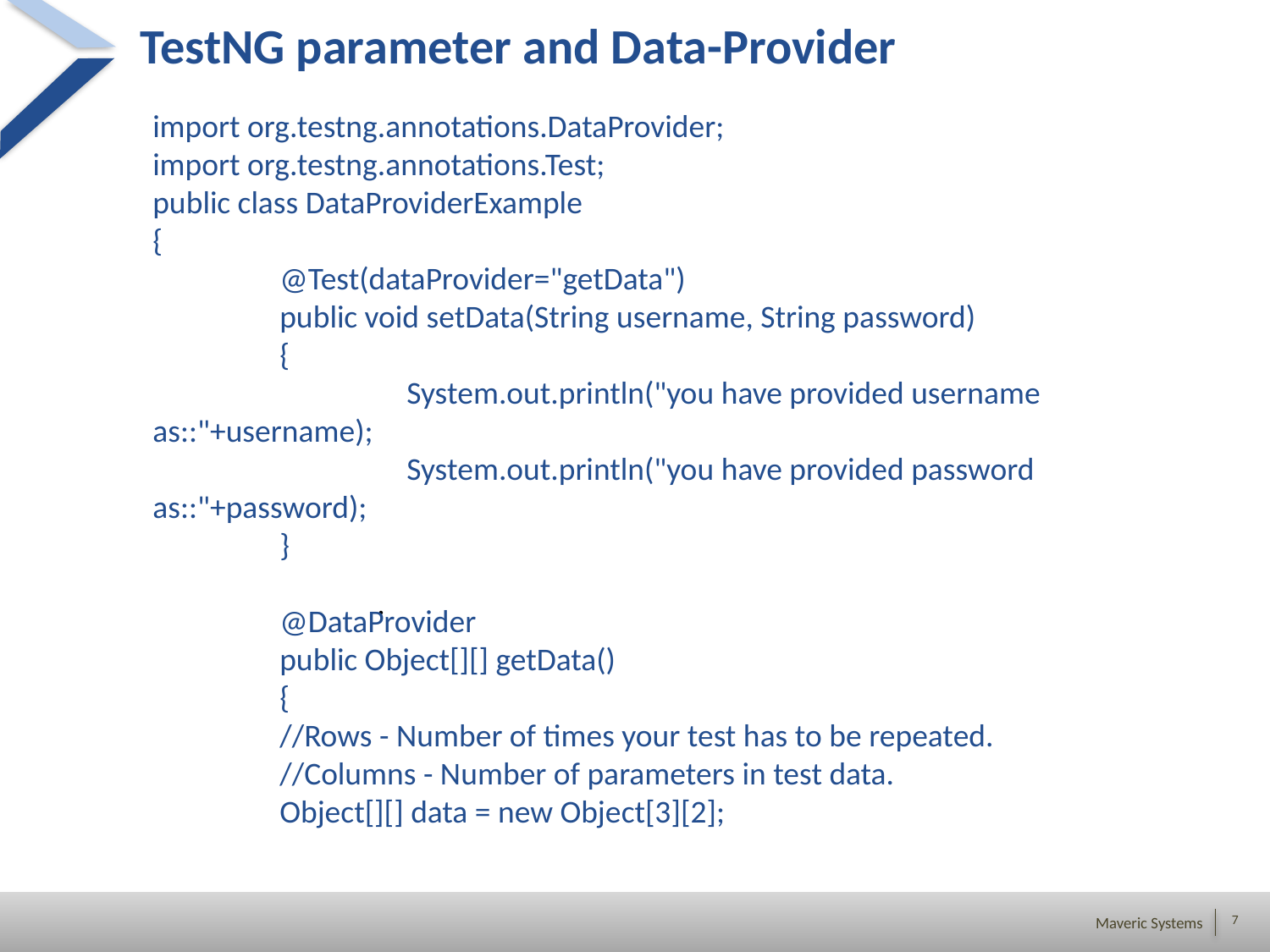

# TestNG parameter and Data-Provider
import org.testng.annotations.DataProvider;
import org.testng.annotations.Test;
public class DataProviderExample
{
	@Test(dataProvider="getData")
	public void setData(String username, String password)
	{
		System.out.println("you have provided username as::"+username);
		System.out.println("you have provided password as::"+password);
	}

	@DataProvider
	public Object[][] getData()
	{
	//Rows - Number of times your test has to be repeated.
	//Columns - Number of parameters in test data.
	Object[][] data = new Object[3][2];

.